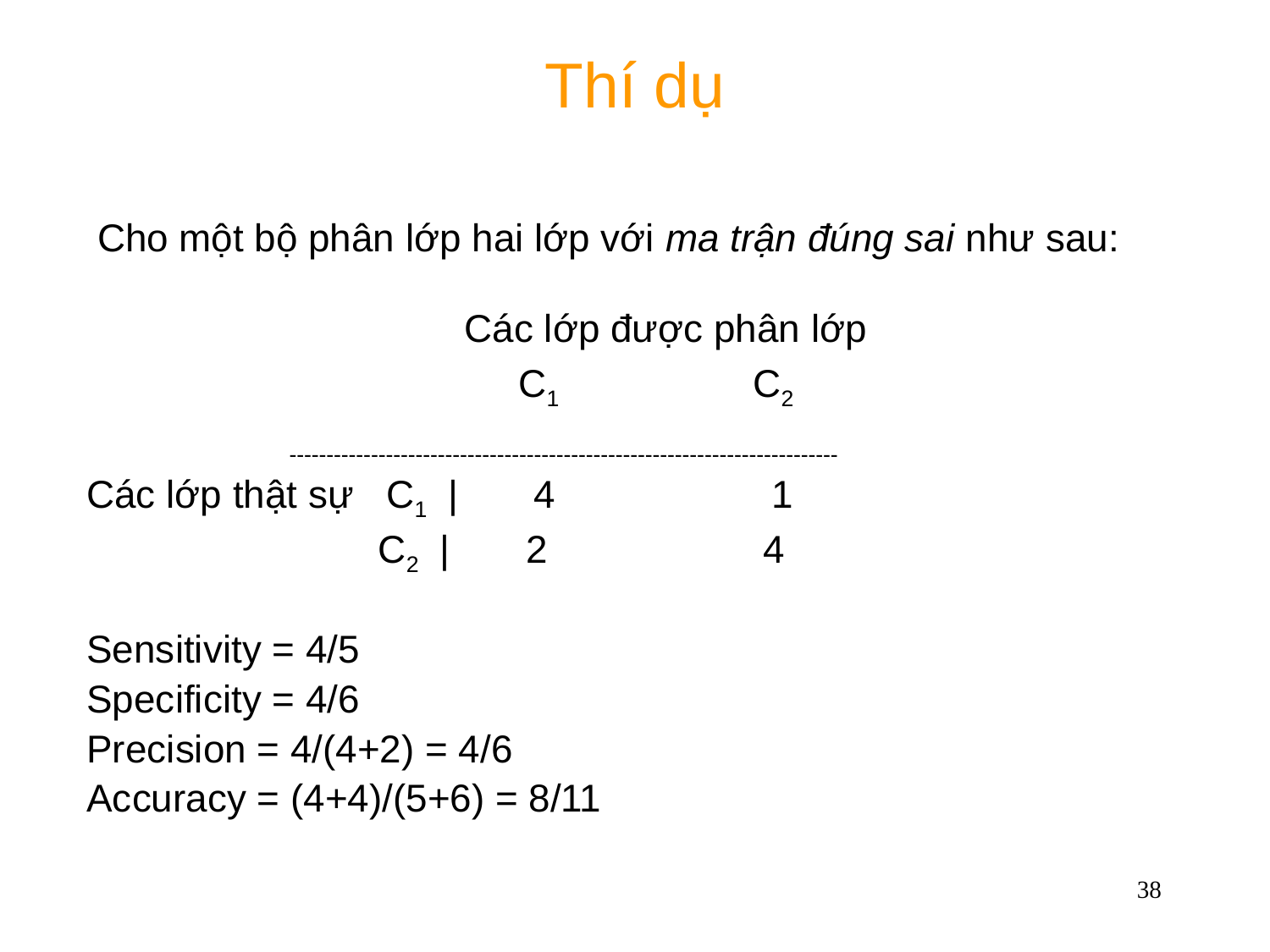

# Thí dụ
 Cho một bộ phân lớp hai lớp với ma trận đúng sai như sau:
                                   Các lớp được phân lớp
                                        C1                  C2
                                 --------------------------------------------------------------------------
Các lớp thật sự   C1  |       4                    1
                           C2  |       2                    4

Sensitivity = 4/5
Specificity = 4/6
Precision = 4/(4+2) = 4/6
Accuracy = (4+4)/(5+6) = 8/11

38